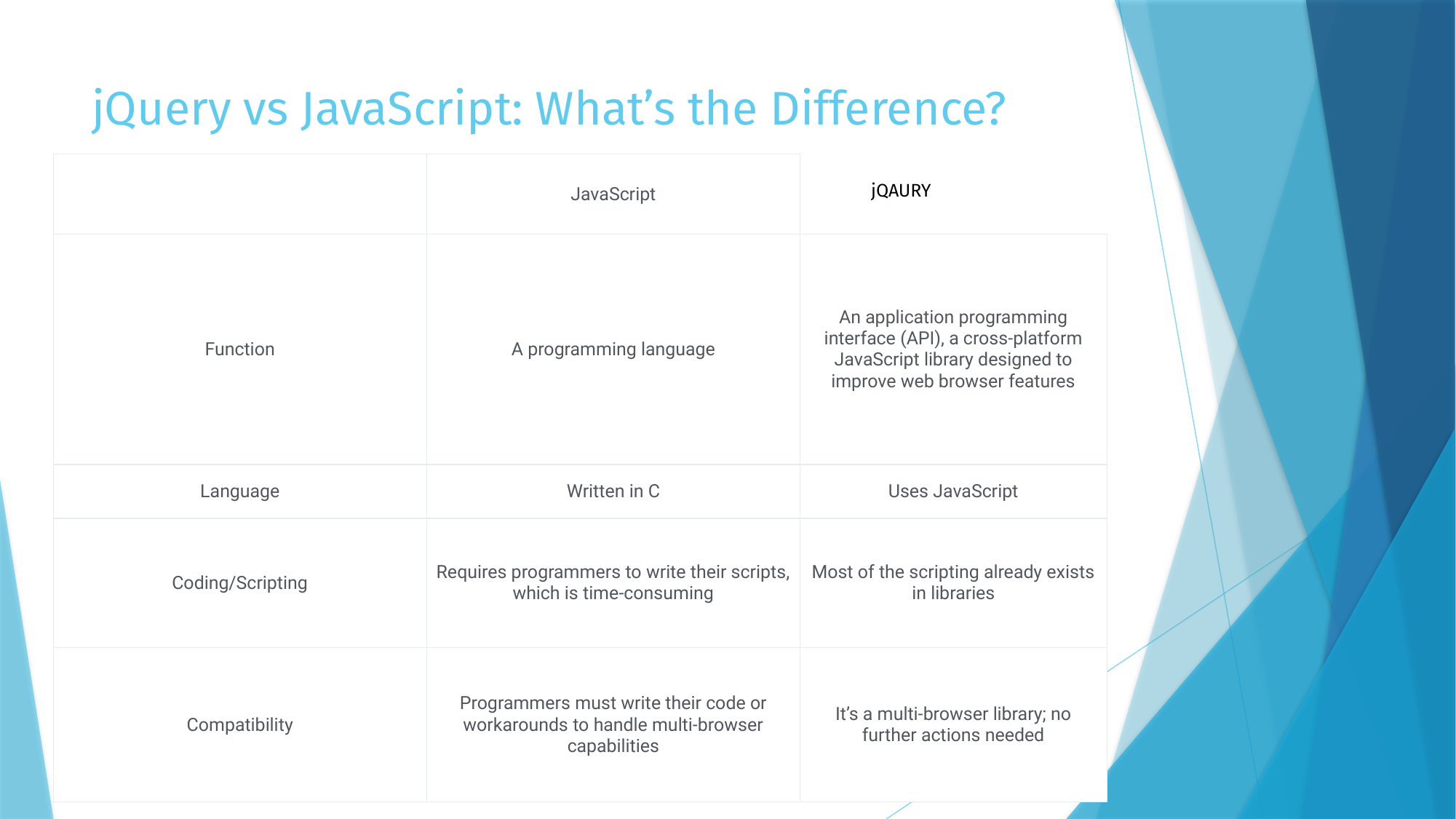

# jQuery vs JavaScript: What’s the Difference?
|  | JavaScript | jQAURY |
| --- | --- | --- |
| Function | A programming language | An application programming interface (API), a cross-platform JavaScript library designed to improve web browser features |
| Language | Written in C | Uses JavaScript |
| Coding/Scripting | Requires programmers to write their scripts, which is time-consuming | Most of the scripting already exists in libraries |
| Compatibility | Programmers must write their code or workarounds to handle multi-browser capabilities | It’s a multi-browser library; no further actions needed |